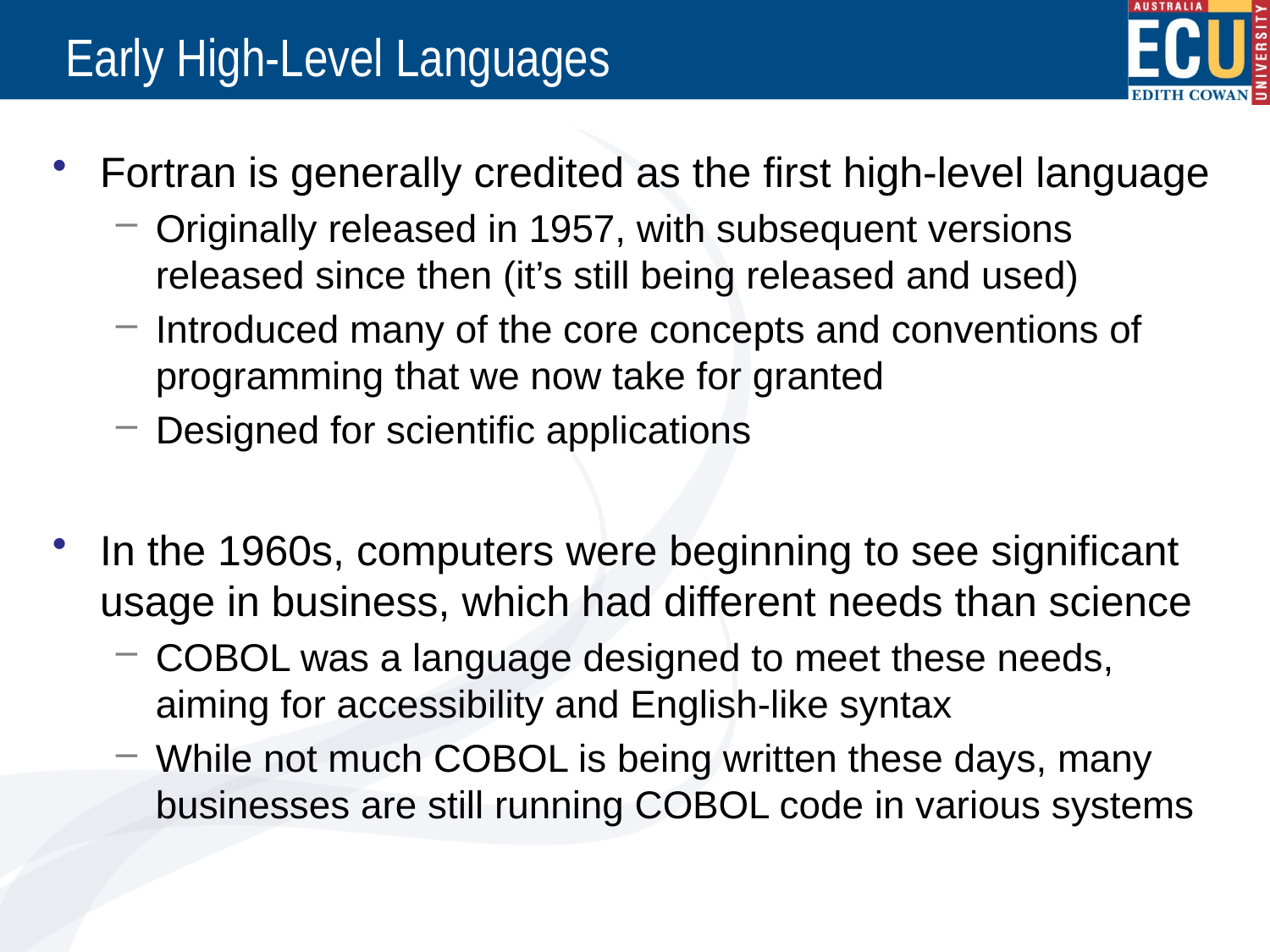

# Early High-Level Languages
Fortran is generally credited as the first high-level language
Originally released in 1957, with subsequent versions released since then (it’s still being released and used)
Introduced many of the core concepts and conventions of programming that we now take for granted
Designed for scientific applications

In the 1960s, computers were beginning to see significant usage in business, which had different needs than science
COBOL was a language designed to meet these needs, aiming for accessibility and English-like syntax
While not much COBOL is being written these days, many businesses are still running COBOL code in various systems